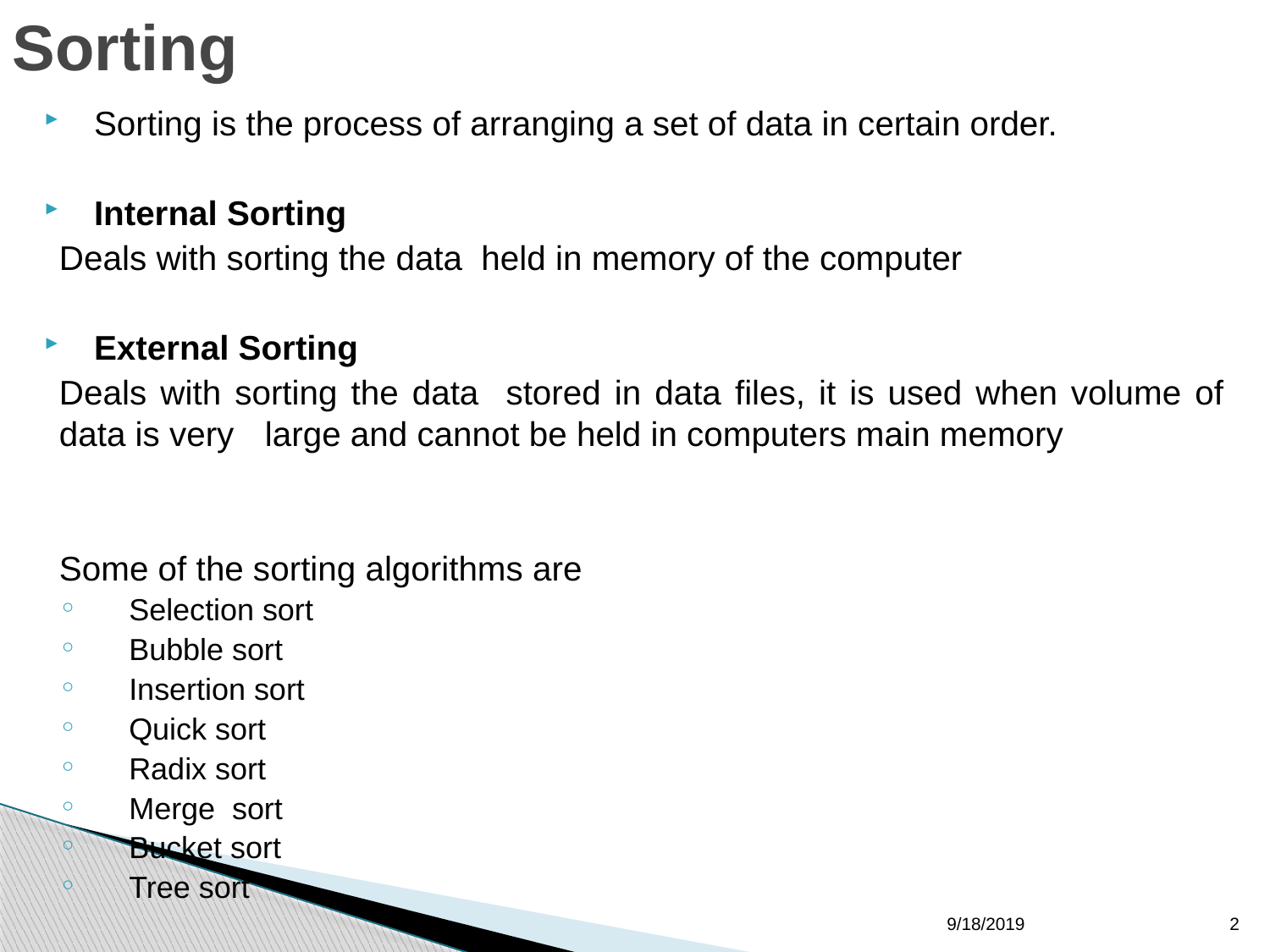

# Sorting
Sorting is the process of arranging a set of data in certain order.

Internal Sorting
	Deals with sorting the data  held in memory of the computer

External Sorting
	Deals with sorting the data  stored in data files, it is used when volume of data is very 	large and cannot be held in computers main memory

Some of the sorting algorithms are
Selection sort
Bubble sort
Insertion sort
Quick sort
Radix sort
Merge  sort
Bucket sort
Tree sort

9/18/2019
2